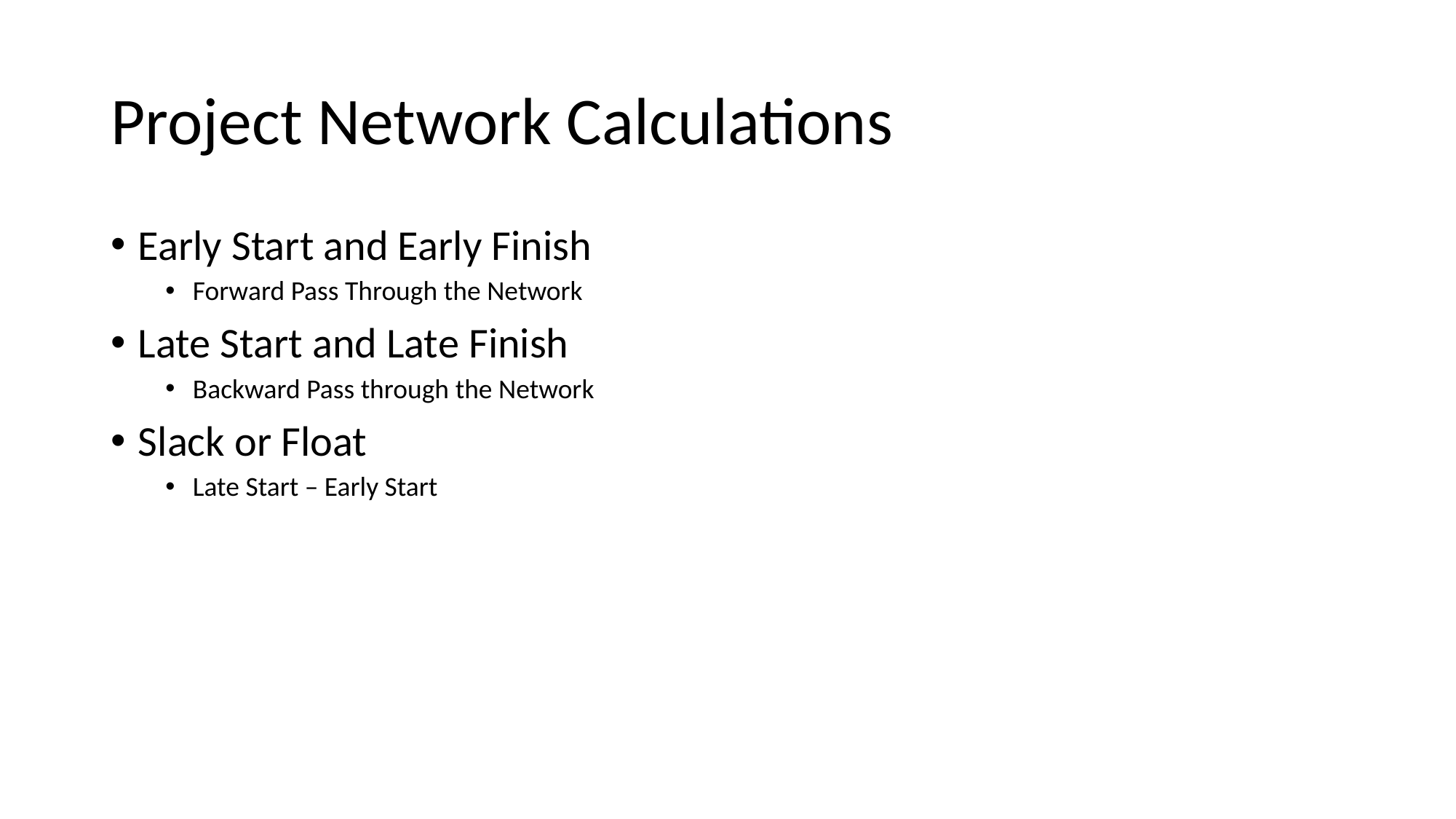

# Project Network Calculations
Early Start and Early Finish
Forward Pass Through the Network
Late Start and Late Finish
Backward Pass through the Network
Slack or Float
Late Start – Early Start